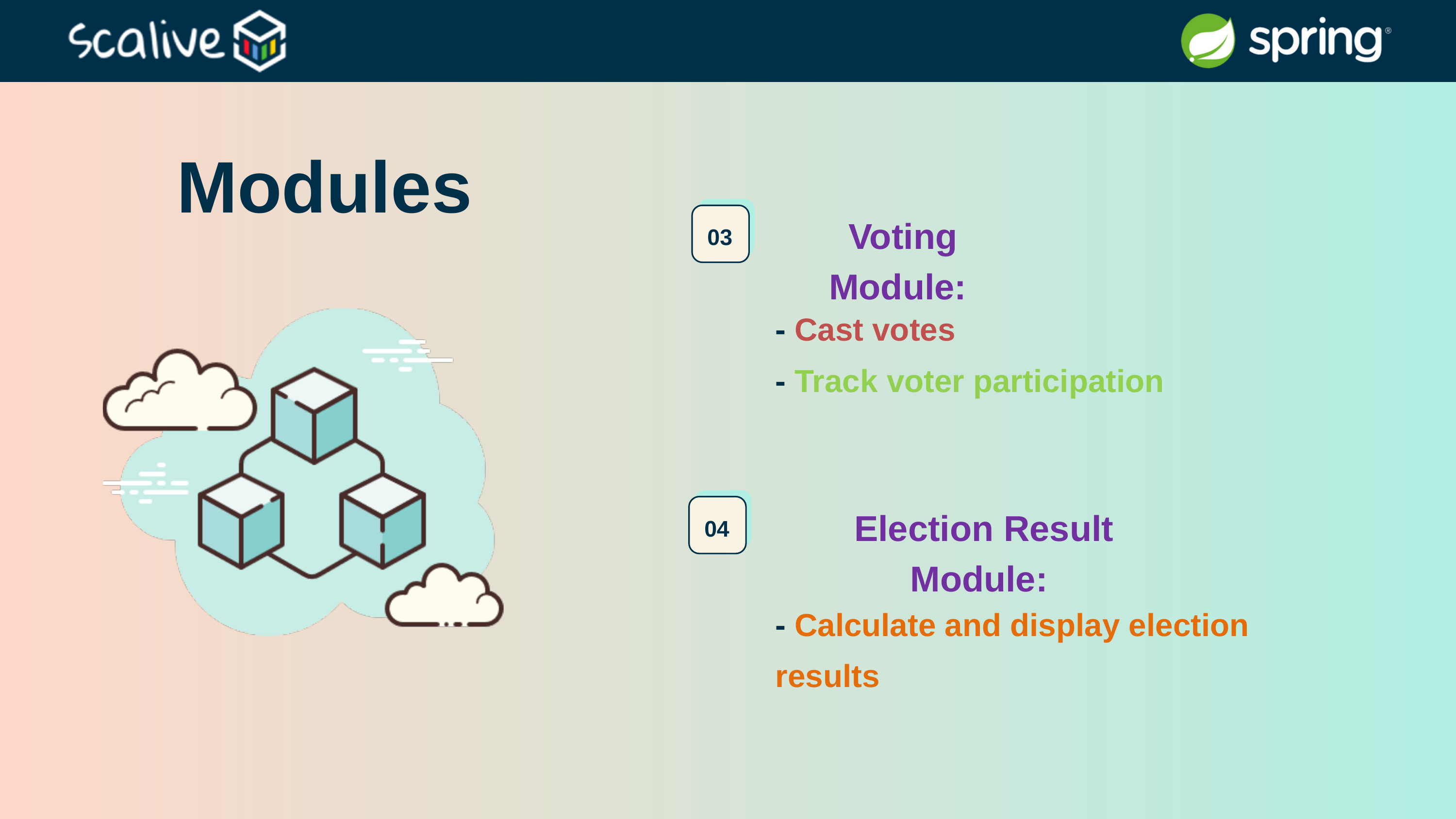

Modules

03
 Voting Module:
- Cast votes
- Track voter participation

04
 Election Result Module:
- Calculate and display election results